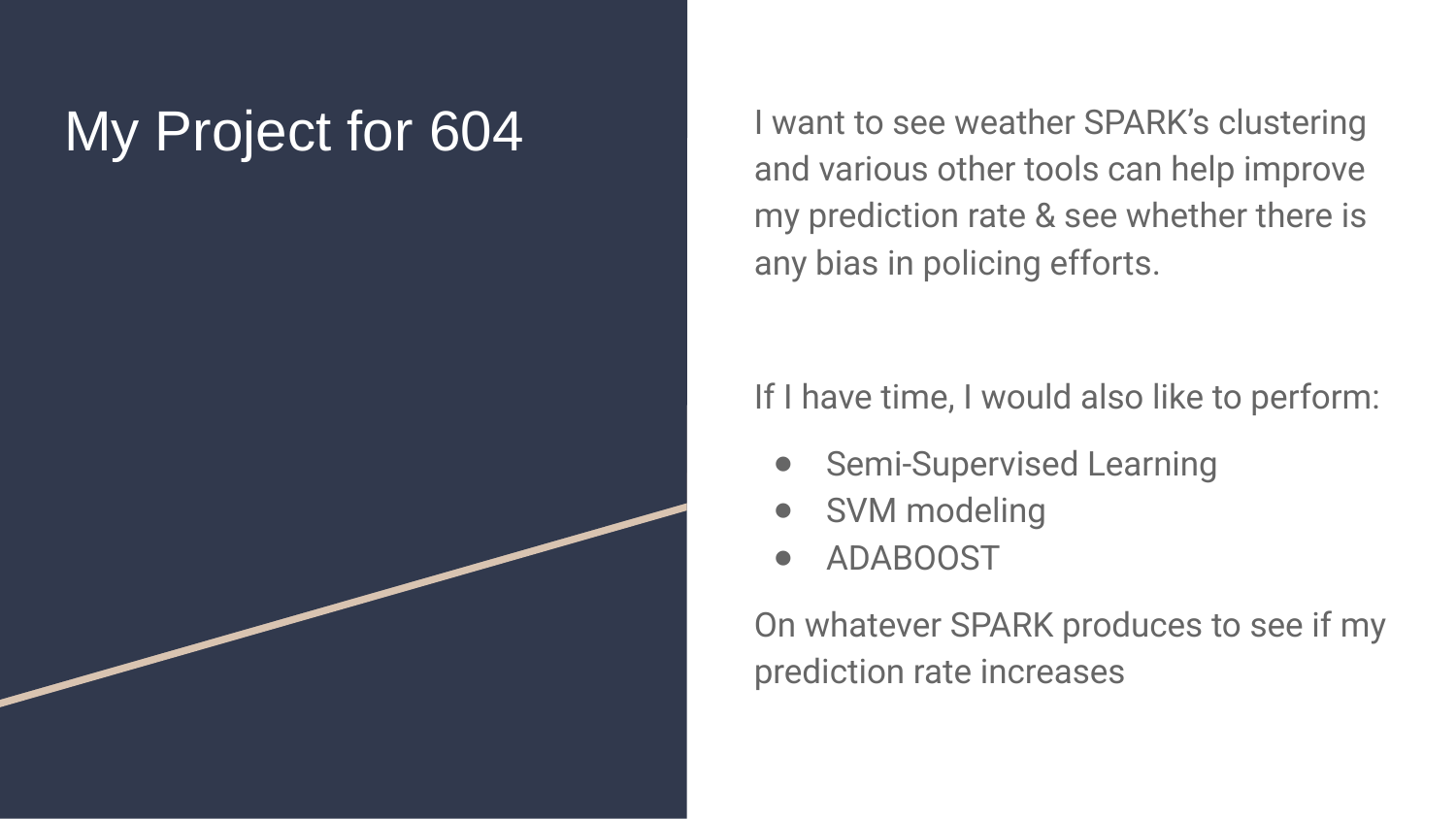

# My Project for 604
I want to see weather SPARK’s clustering and various other tools can help improve my prediction rate & see whether there is any bias in policing efforts.

If I have time, I would also like to perform:
Semi-Supervised Learning
SVM modeling
ADABOOST
On whatever SPARK produces to see if my prediction rate increases